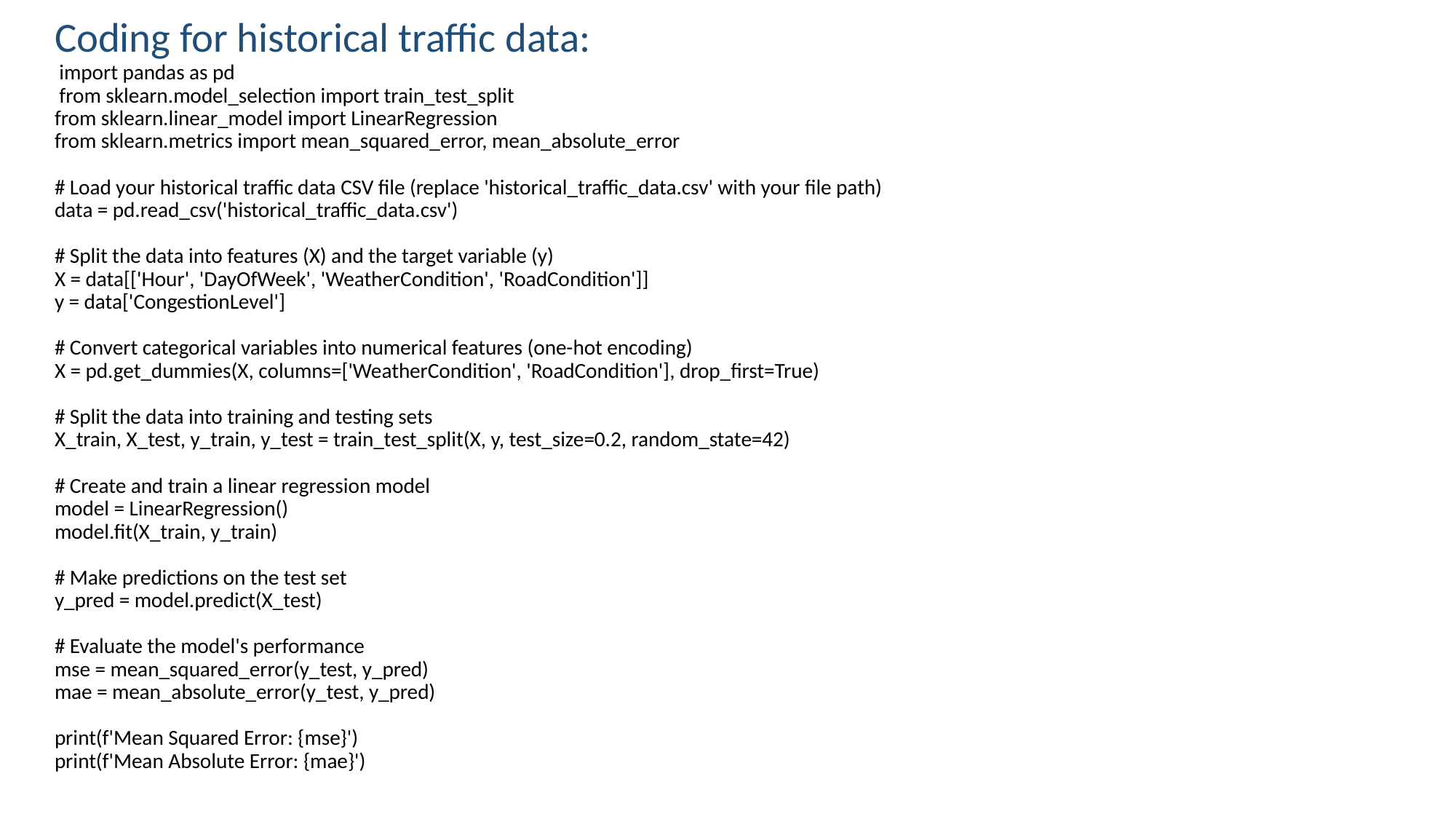

# Coding for historical traffic data: import pandas as pd from sklearn.model_selection import train_test_split from sklearn.linear_model import LinearRegression from sklearn.metrics import mean_squared_error, mean_absolute_error # Load your historical traffic data CSV file (replace 'historical_traffic_data.csv' with your file path) data = pd.read_csv('historical_traffic_data.csv') # Split the data into features (X) and the target variable (y) X = data[['Hour', 'DayOfWeek', 'WeatherCondition', 'RoadCondition']] y = data['CongestionLevel'] # Convert categorical variables into numerical features (one-hot encoding) X = pd.get_dummies(X, columns=['WeatherCondition', 'RoadCondition'], drop_first=True) # Split the data into training and testing sets X_train, X_test, y_train, y_test = train_test_split(X, y, test_size=0.2, random_state=42) # Create and train a linear regression model model = LinearRegression() model.fit(X_train, y_train) # Make predictions on the test set y_pred = model.predict(X_test) # Evaluate the model's performance mse = mean_squared_error(y_test, y_pred) mae = mean_absolute_error(y_test, y_pred) print(f'Mean Squared Error: {mse}') print(f'Mean Absolute Error: {mae}')